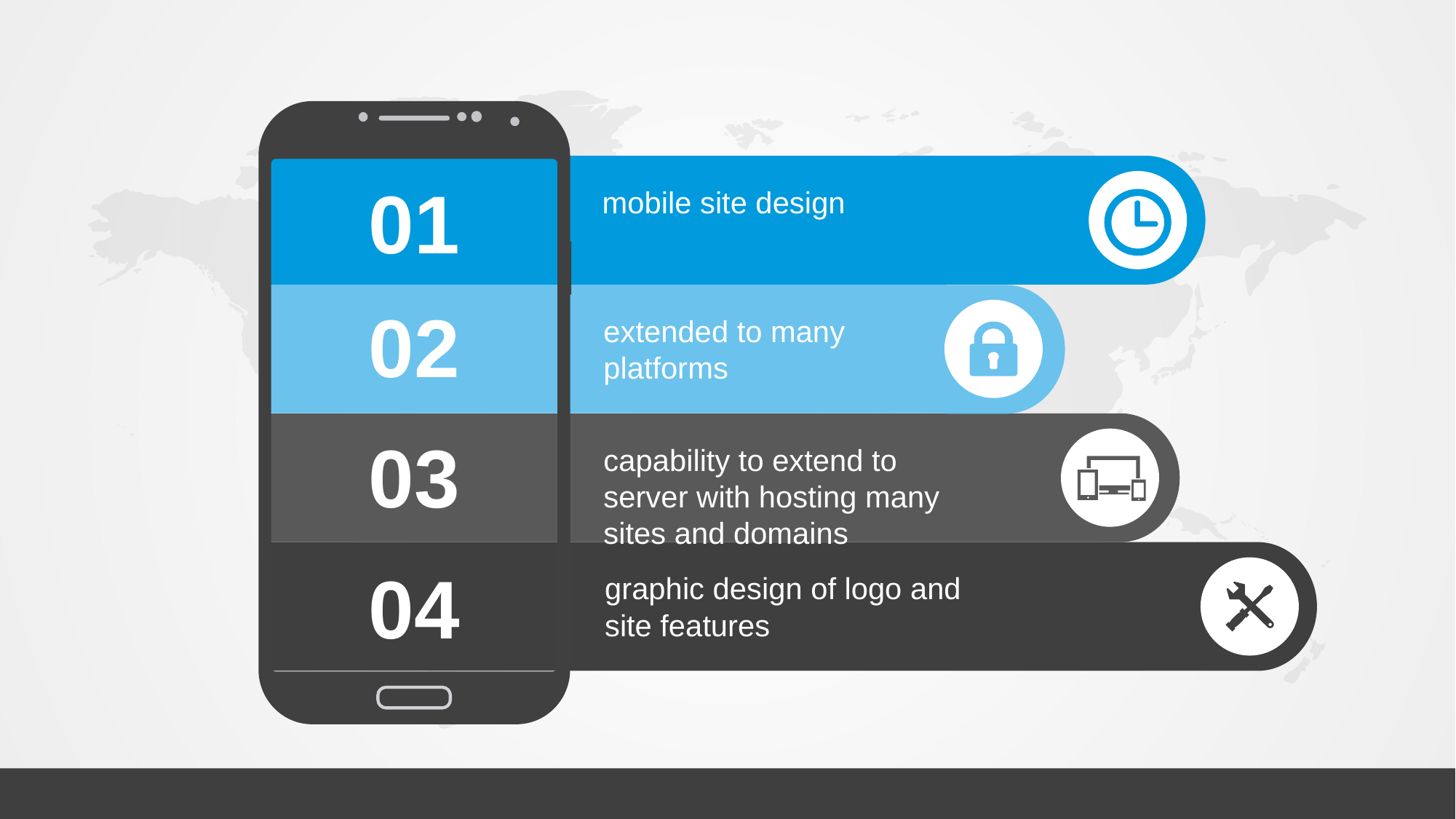

01

mobile site design

02

extended to many platforms

03

capability to extend to server with hosting many sites and domains

04

graphic design of logo and site features